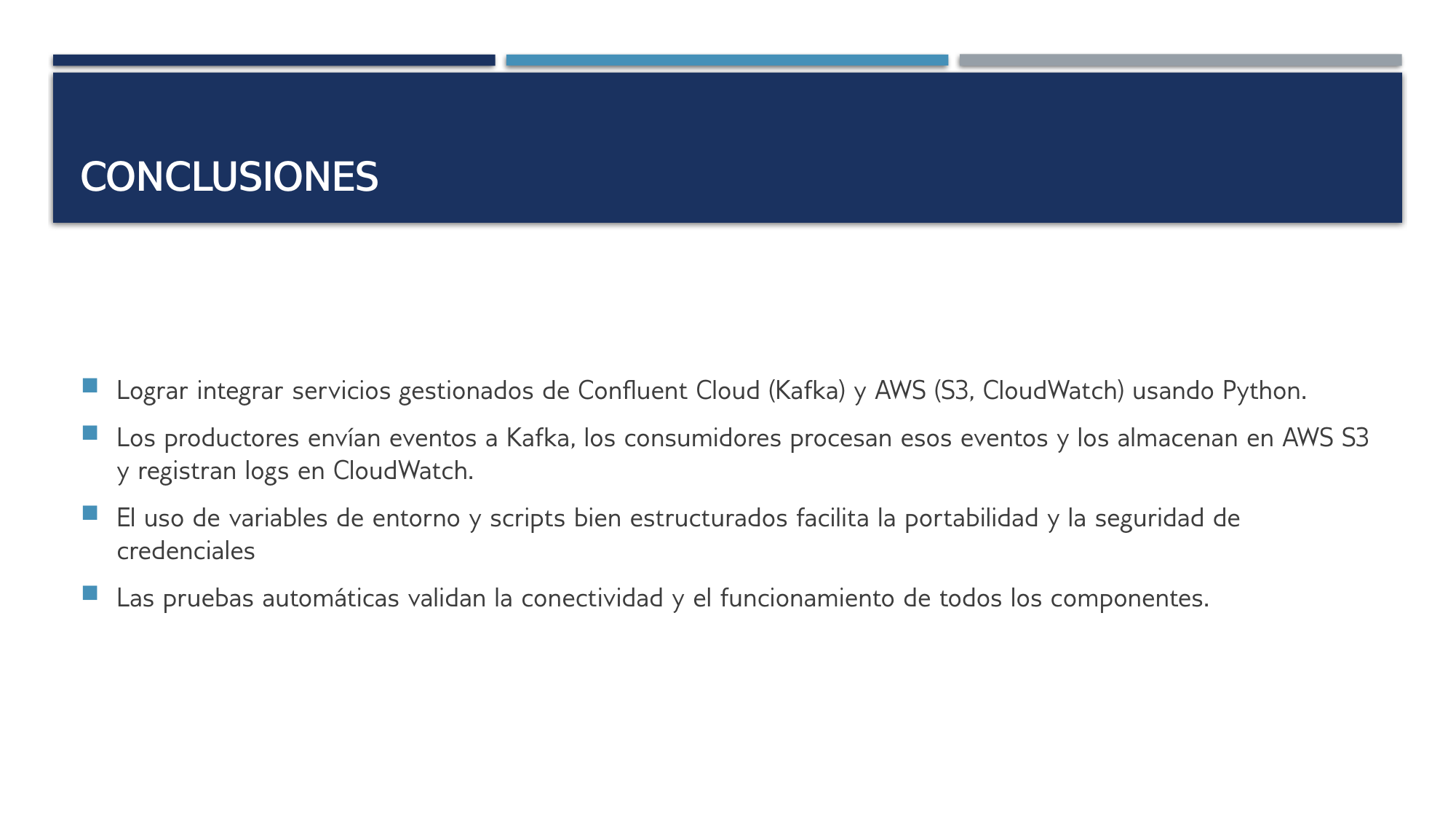

# Conclusiones
Lograr integrar servicios gestionados de Confluent Cloud (Kafka) y AWS (S3, CloudWatch) usando Python.
Los productores envían eventos a Kafka, los consumidores procesan esos eventos y los almacenan en AWS S3 y registran logs en CloudWatch.
El uso de variables de entorno y scripts bien estructurados facilita la portabilidad y la seguridad de credenciales
Las pruebas automáticas validan la conectividad y el funcionamiento de todos los componentes.